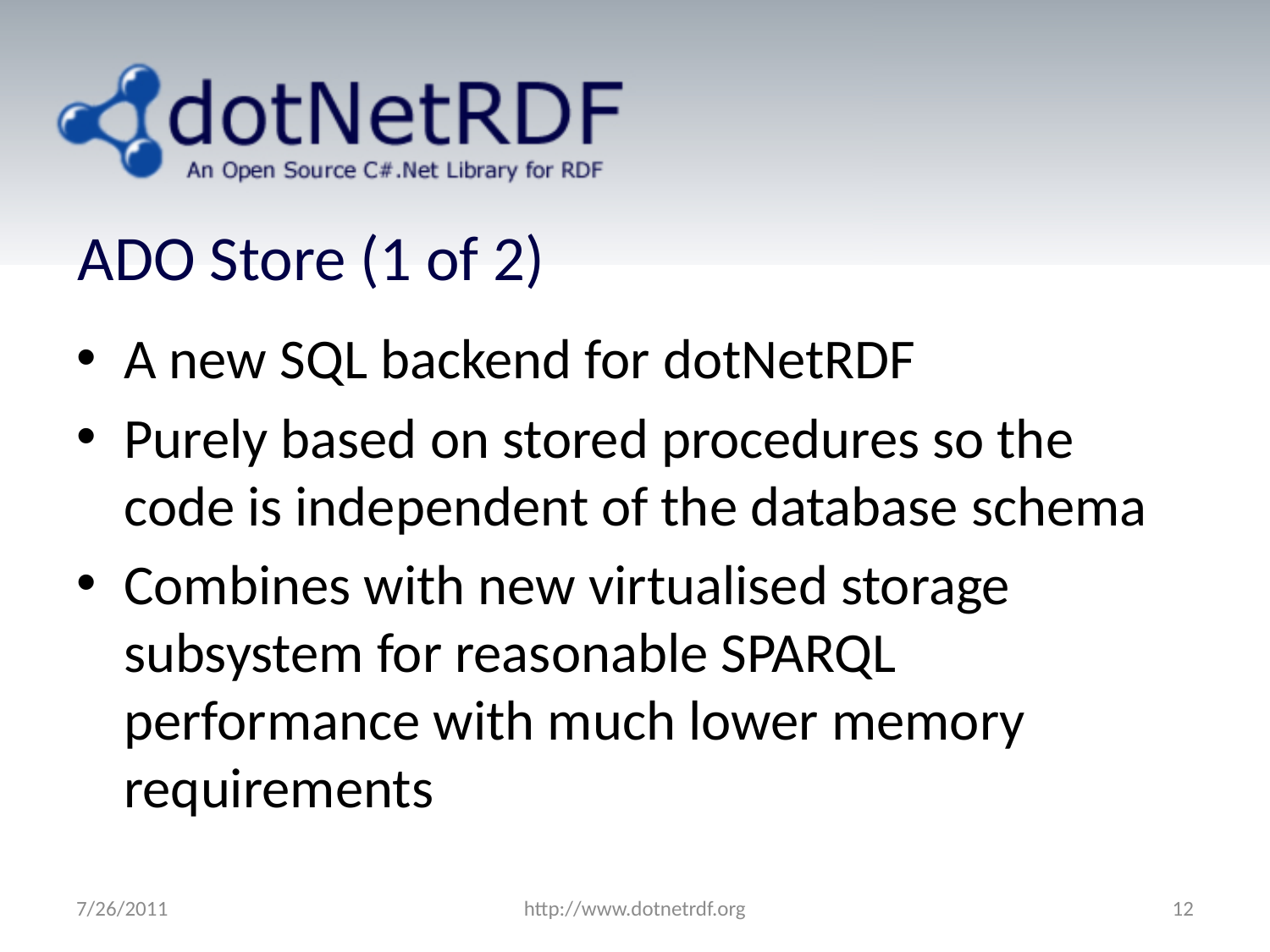

# ADO Store (1 of 2)
A new SQL backend for dotNetRDF
Purely based on stored procedures so the code is independent of the database schema
Combines with new virtualised storage subsystem for reasonable SPARQL performance with much lower memory requirements
7/26/2011
http://www.dotnetrdf.org
12